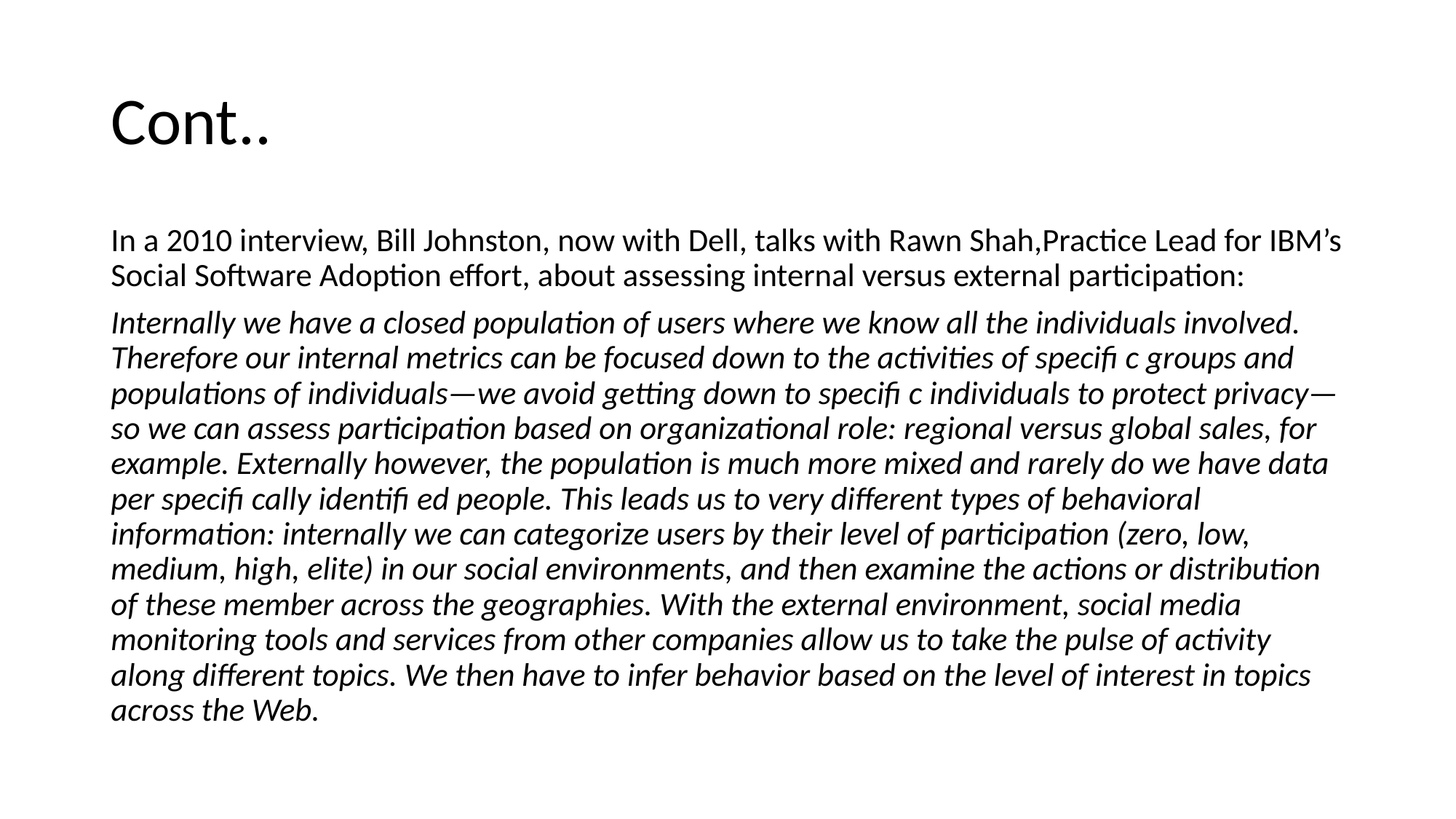

# Cont..
In a 2010 interview, Bill Johnston, now with Dell, talks with Rawn Shah,Practice Lead for IBM’s Social Software Adoption effort, about assessing internal versus external participation:
Internally we have a closed population of users where we know all the individuals involved. Therefore our internal metrics can be focused down to the activities of specifi c groups and populations of individuals—we avoid getting down to specifi c individuals to protect privacy—so we can assess participation based on organizational role: regional versus global sales, for example. Externally however, the population is much more mixed and rarely do we have data per specifi cally identifi ed people. This leads us to very different types of behavioral information: internally we can categorize users by their level of participation (zero, low, medium, high, elite) in our social environments, and then examine the actions or distribution of these member across the geographies. With the external environment, social media monitoring tools and services from other companies allow us to take the pulse of activity along different topics. We then have to infer behavior based on the level of interest in topics across the Web.